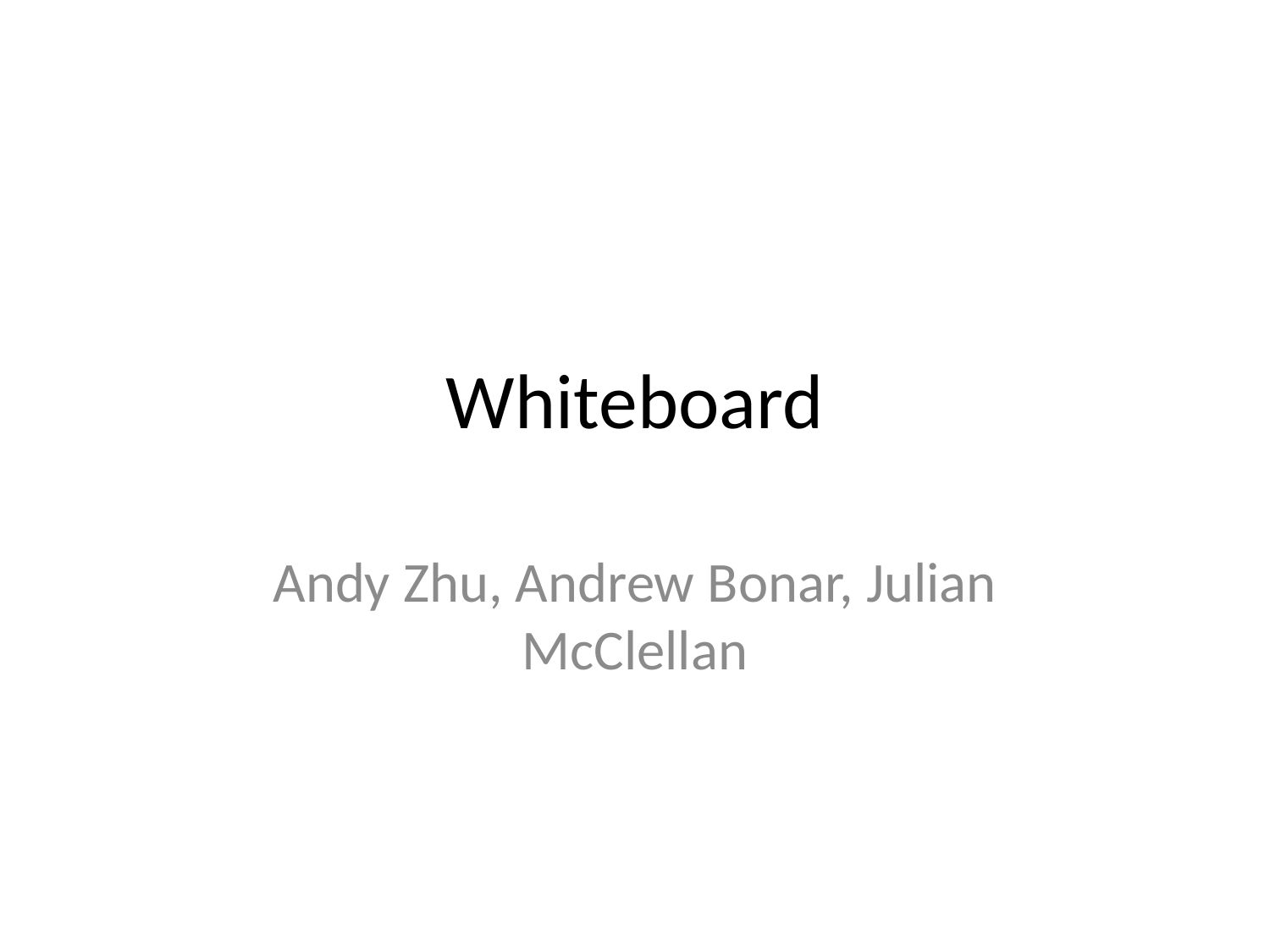

# Whiteboard
Andy Zhu, Andrew Bonar, Julian McClellan